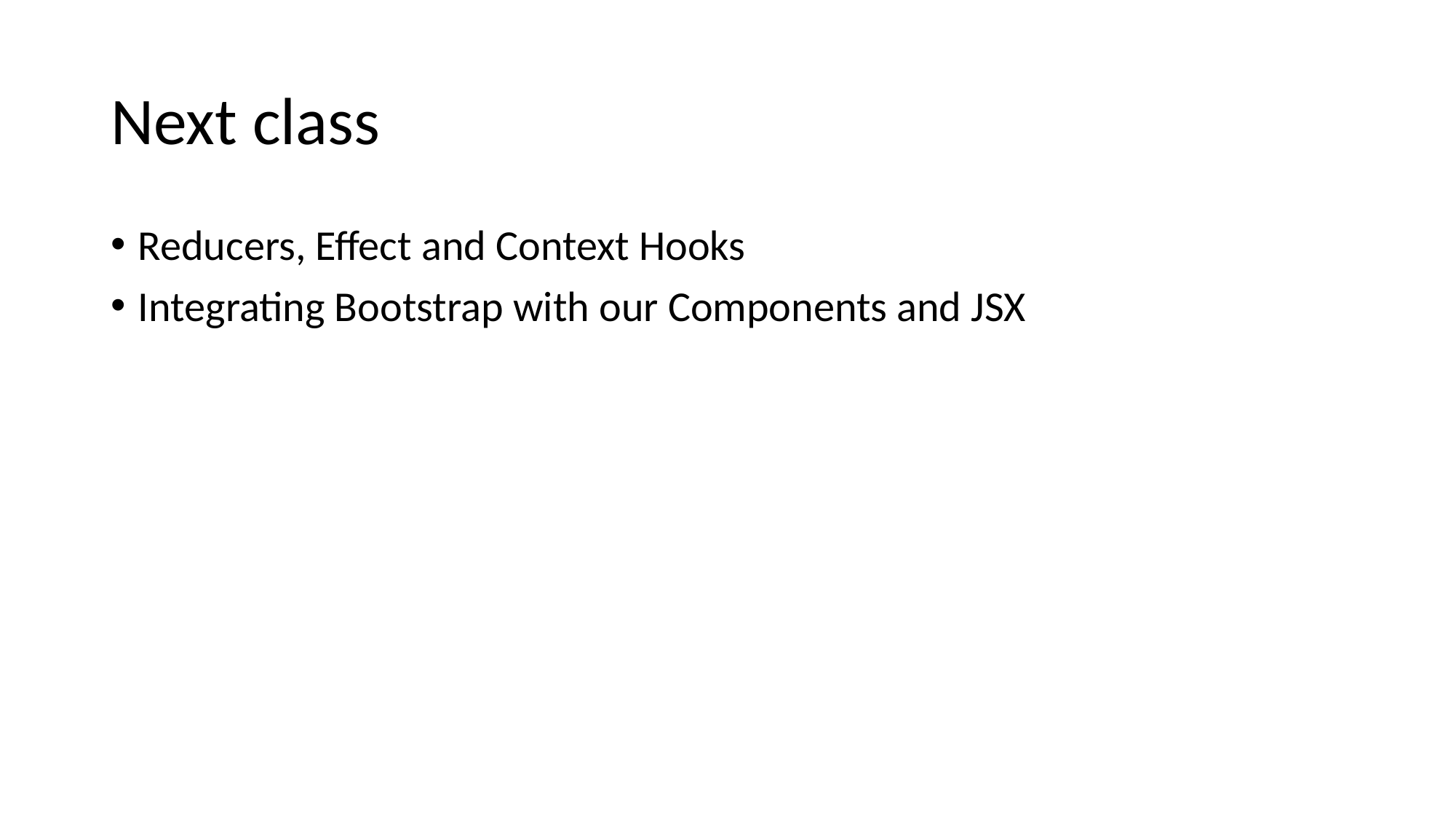

# Next class
Reducers, Effect and Context Hooks
Integrating Bootstrap with our Components and JSX